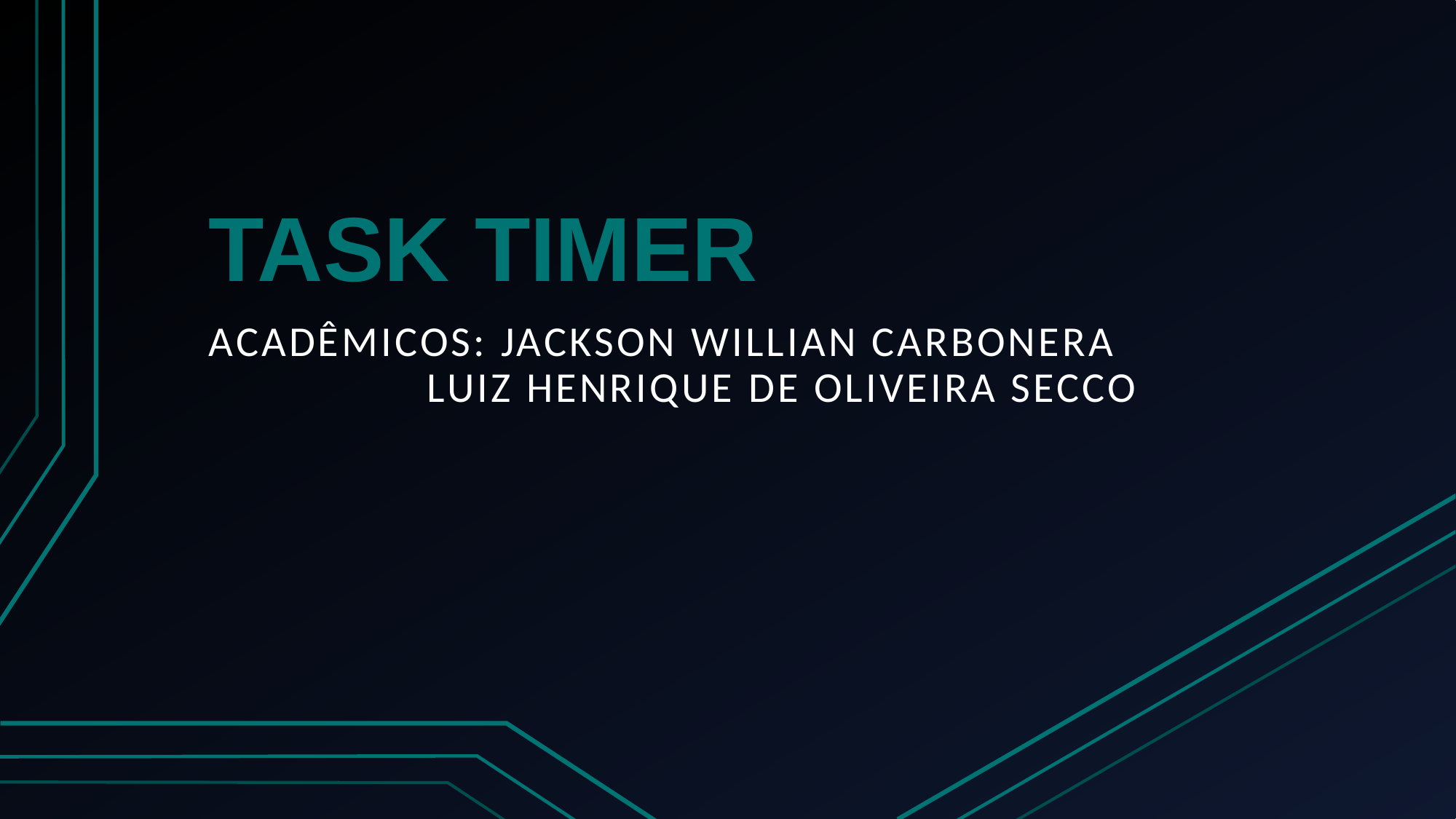

# TASK TIMER
Acadêmicos: Jackson willian carbonera
		luiz Henrique de oliveira secco